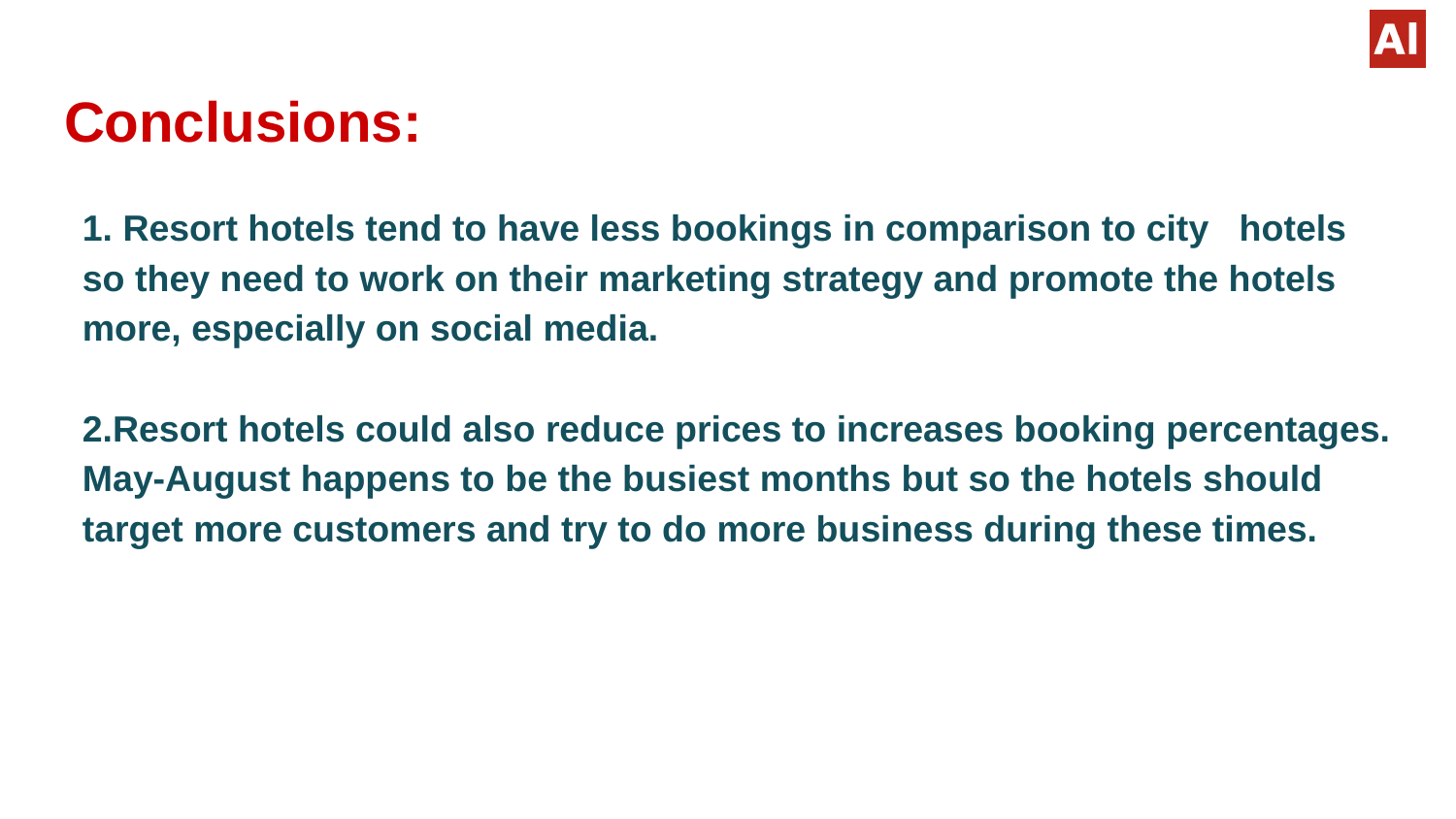

# Conclusions:
1. Resort hotels tend to have less bookings in comparison to city   hotels so they need to work on their marketing strategy and promote the hotels more, especially on social media.

2.Resort hotels could also reduce prices to increases booking percentages. May-August happens to be the busiest months but so the hotels should target more customers and try to do more business during these times.